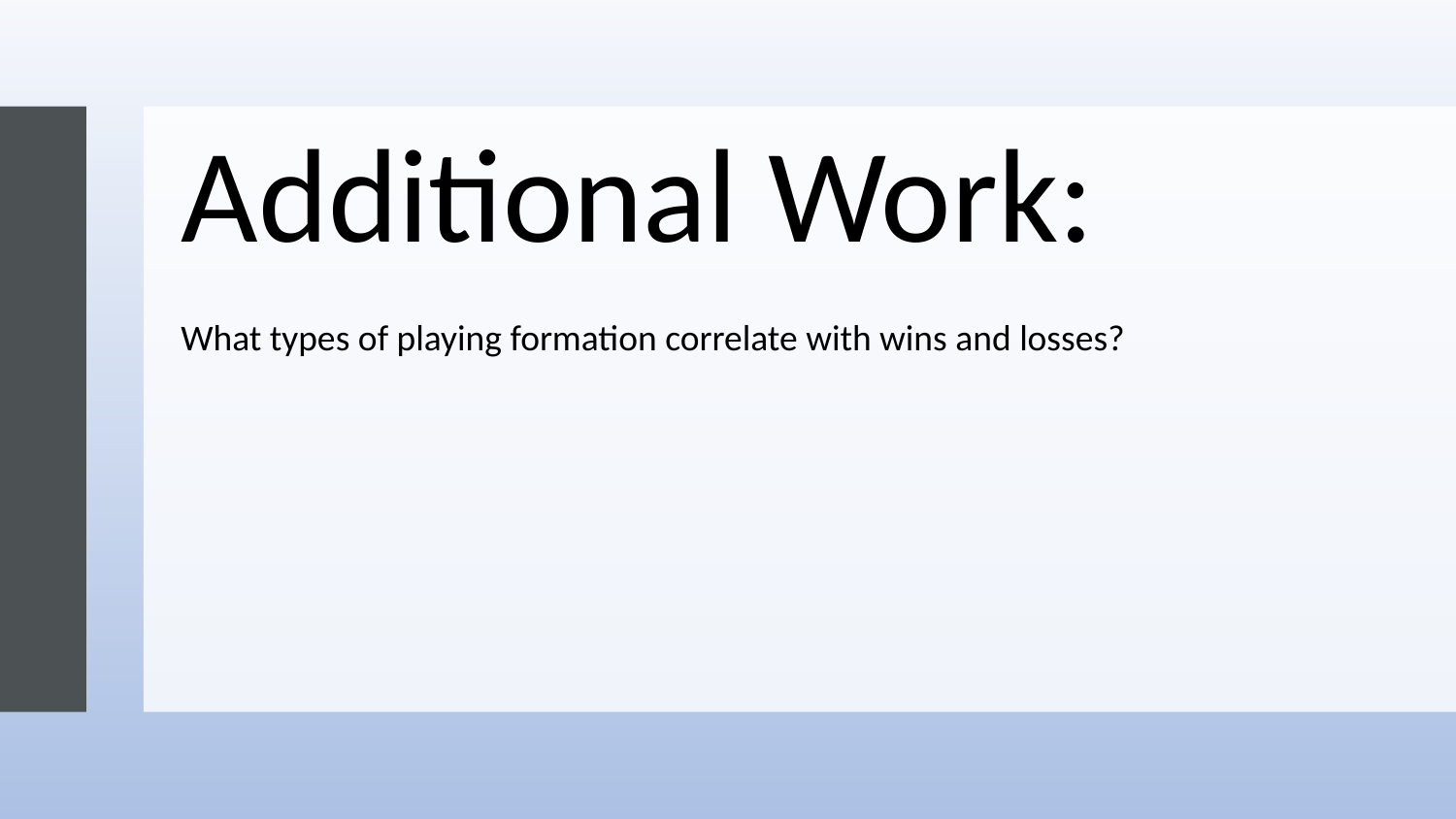

# Additional Work:
What types of playing formation correlate with wins and losses?